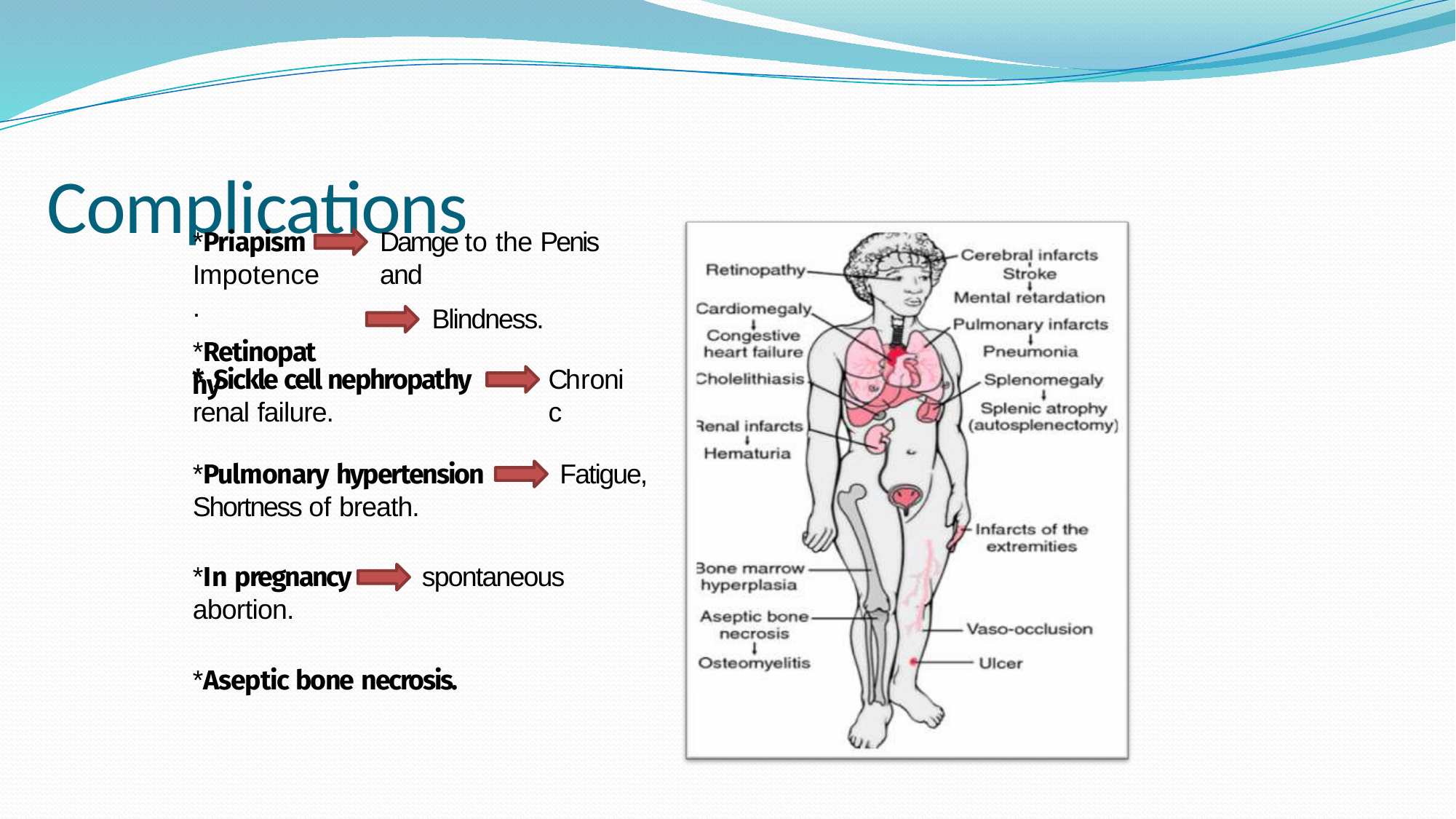

# Complications

Damge to the Penis and
*Priapism  Impotence.
*Retinopathy

Blindness.

* Sickle cell nephropathy
renal failure.
Chronic

*Pulmonary hypertension
Shortness of breath.
Fatigue,

*In pregnancy	spontaneous abortion.

*Aseptic bone necrosis.